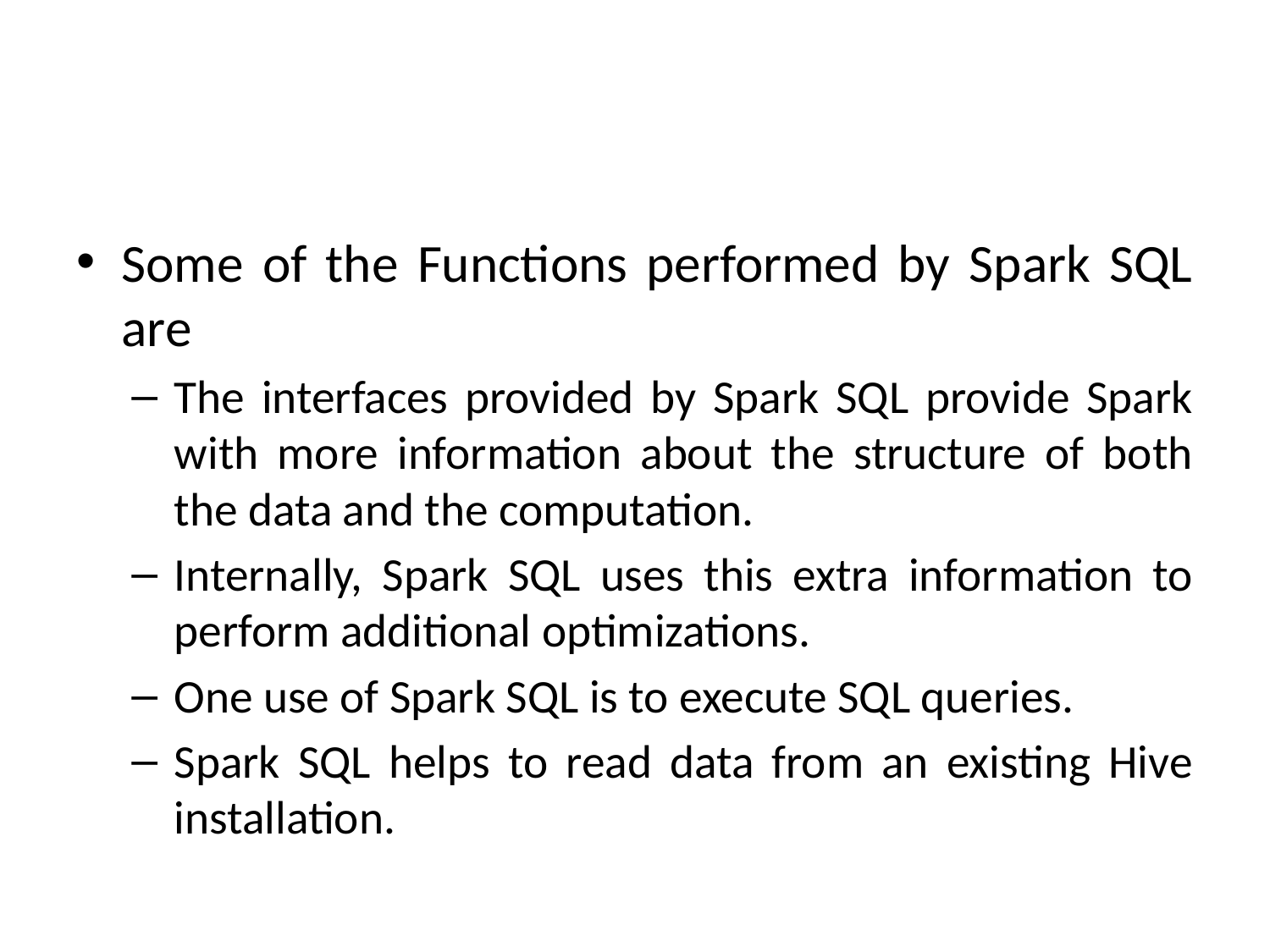

#
Some of the Functions performed by Spark SQL are
The interfaces provided by Spark SQL provide Spark with more information about the structure of both the data and the computation.
Internally, Spark SQL uses this extra information to perform additional optimizations.
One use of Spark SQL is to execute SQL queries.
Spark SQL helps to read data from an existing Hive installation.